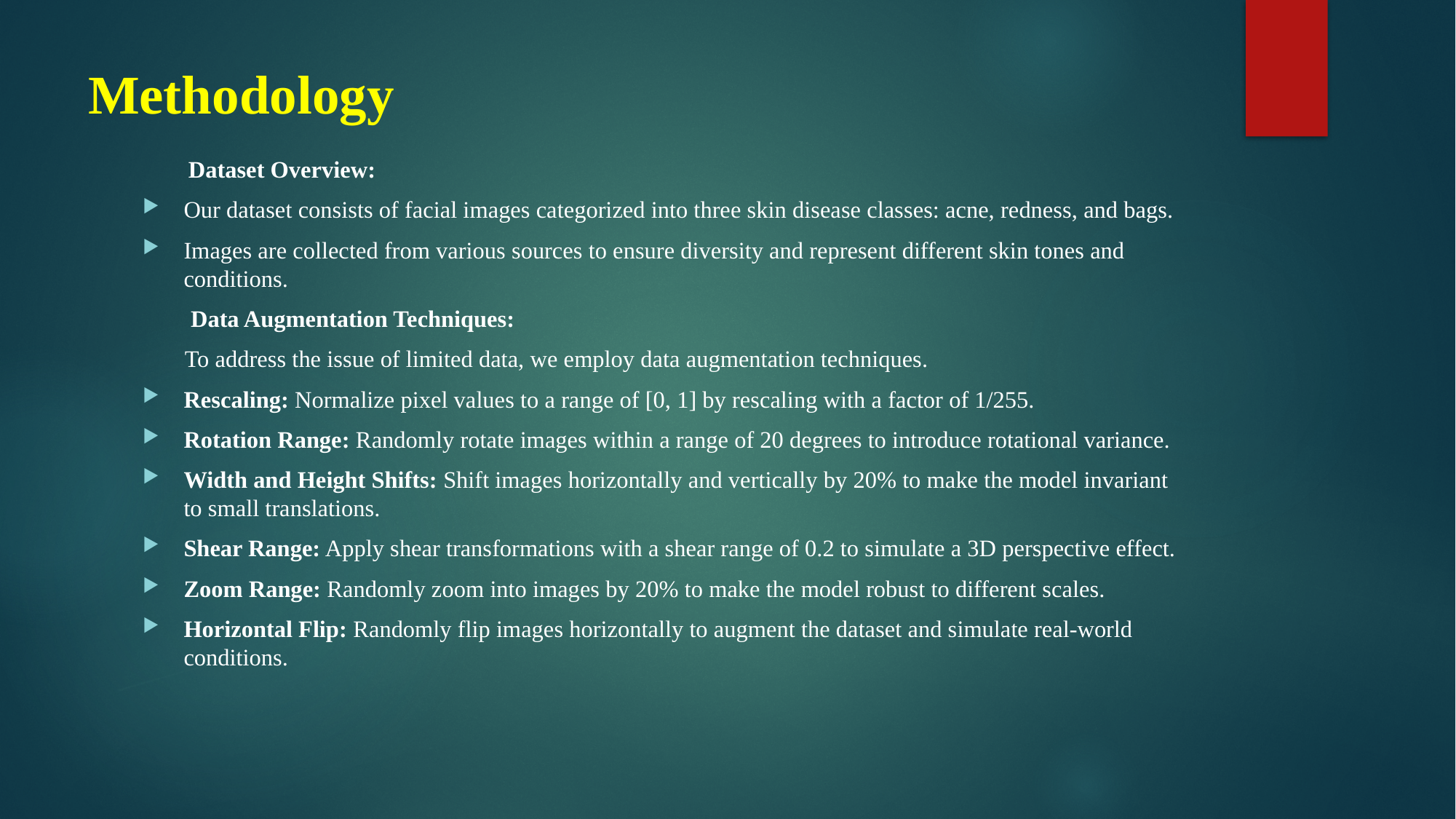

# Methodology
       Dataset Overview:
Our dataset consists of facial images categorized into three skin disease classes: acne, redness, and bags.
Images are collected from various sources to ensure diversity and represent different skin tones and conditions.
        Data Augmentation Techniques:
       To address the issue of limited data, we employ data augmentation techniques.
Rescaling: Normalize pixel values to a range of [0, 1] by rescaling with a factor of 1/255.
Rotation Range: Randomly rotate images within a range of 20 degrees to introduce rotational variance.
Width and Height Shifts: Shift images horizontally and vertically by 20% to make the model invariant to small translations.
Shear Range: Apply shear transformations with a shear range of 0.2 to simulate a 3D perspective effect.
Zoom Range: Randomly zoom into images by 20% to make the model robust to different scales.
Horizontal Flip: Randomly flip images horizontally to augment the dataset and simulate real-world conditions.